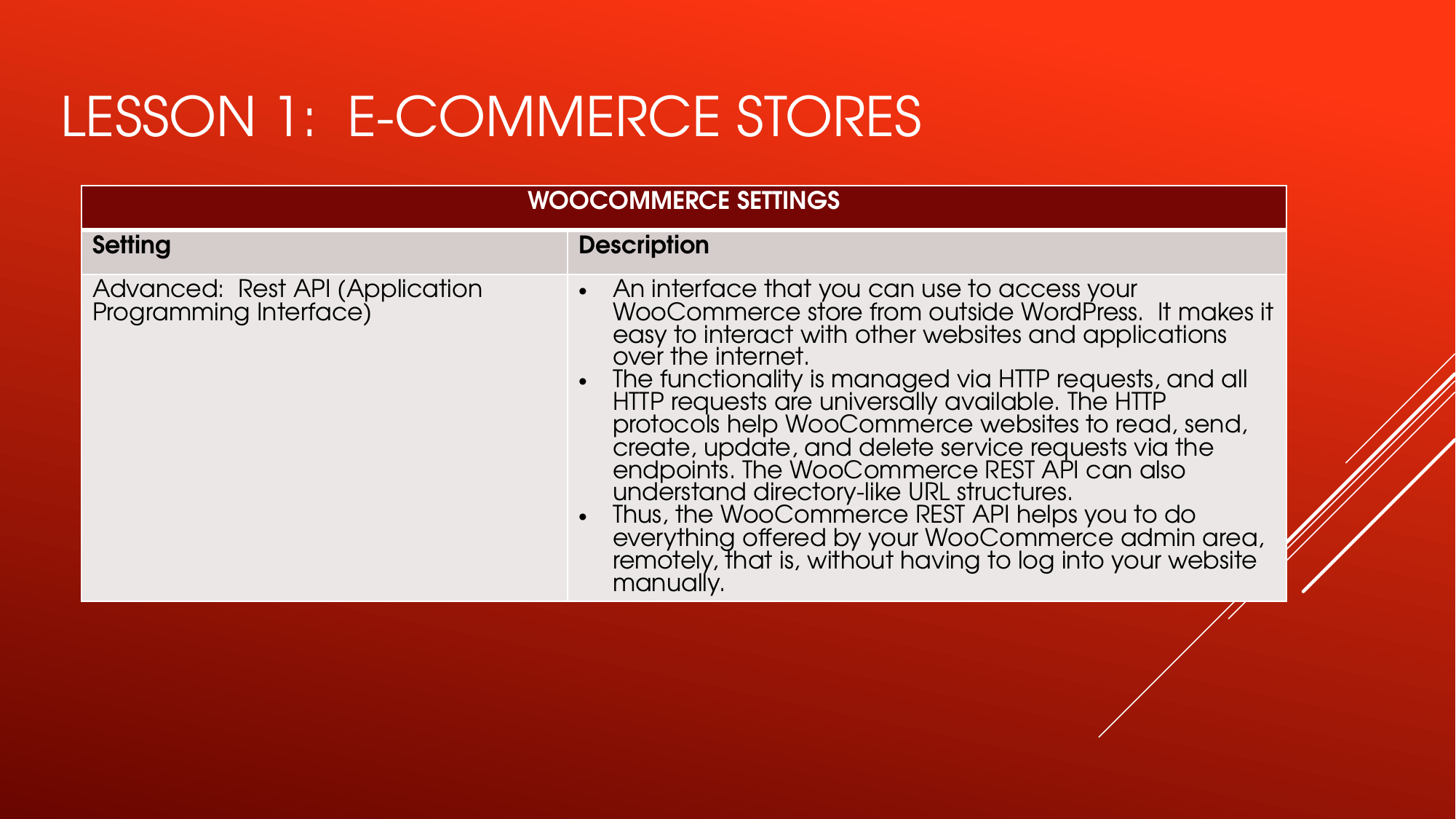

# Lesson 1:  E-COMMERCE STORES
| WOOCOMMERCE SETTINGS | Cons |
| --- | --- |
| Setting | Description |
| Advanced: Rest API (Application Programming Interface) | An interface that you can use to access your WooCommerce store from outside WordPress. It makes it easy to interact with other websites and applications over the internet. The functionality is managed via HTTP requests, and all HTTP requests are universally available. The HTTP protocols help WooCommerce websites to read, send, create, update, and delete service requests via the endpoints. The WooCommerce REST API can also understand directory-like URL structures.  Thus, the WooCommerce REST API helps you to do everything offered by your WooCommerce admin area, remotely, that is, without having to log into your website manually. |